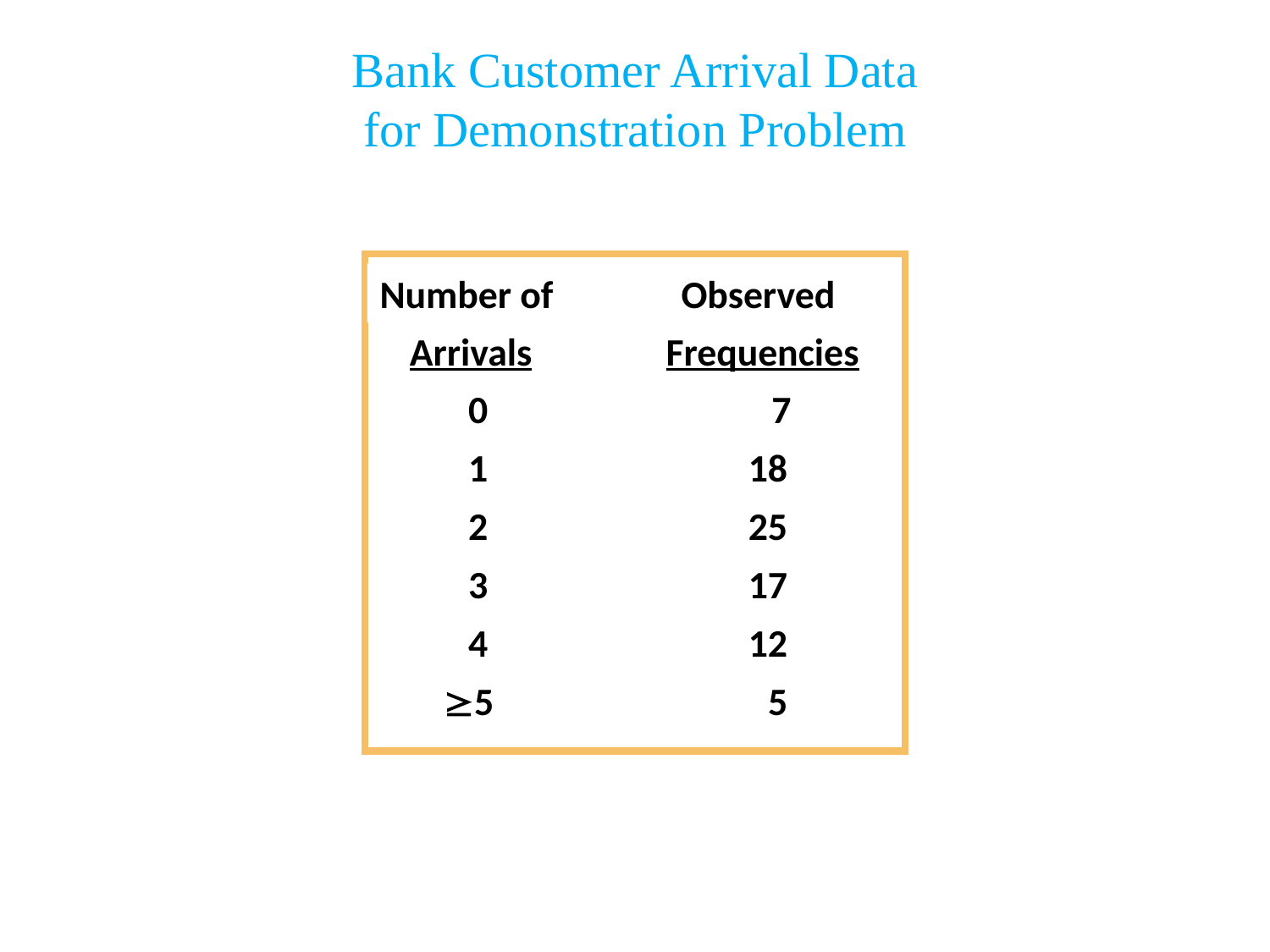

Bank Customer Arrival Data
for Demonstration Problem

Number of
Observed
Arrivals
Frequencies
0
7
1
18
2
25
3
17
4
12
≥5
5